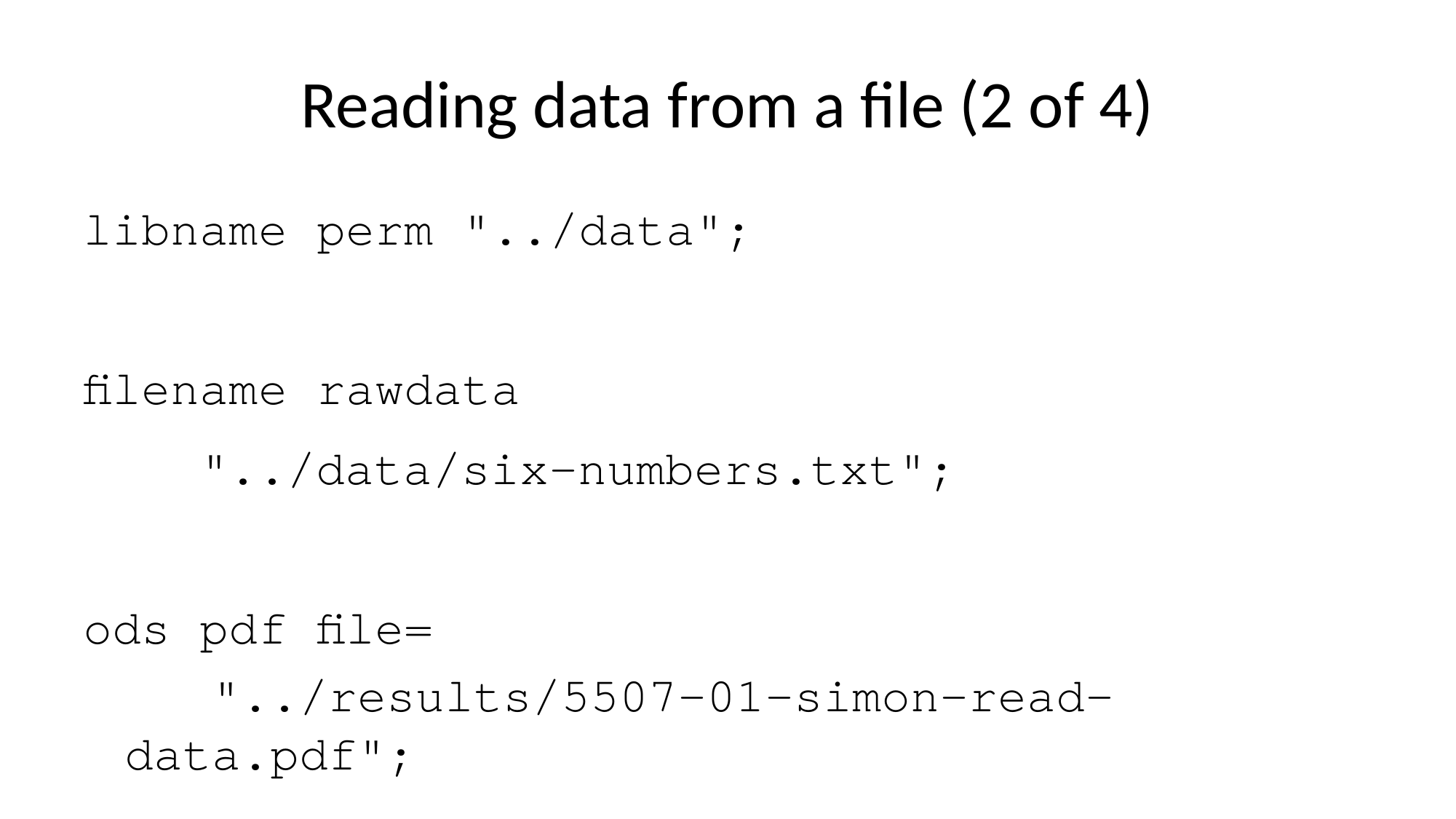

# Reading data from a file (2 of 4)
libname perm "../data";

filename rawdata
    "../data/six-numbers.txt";

ods pdf file=
   "../results/5507-01-simon-read-data.pdf";